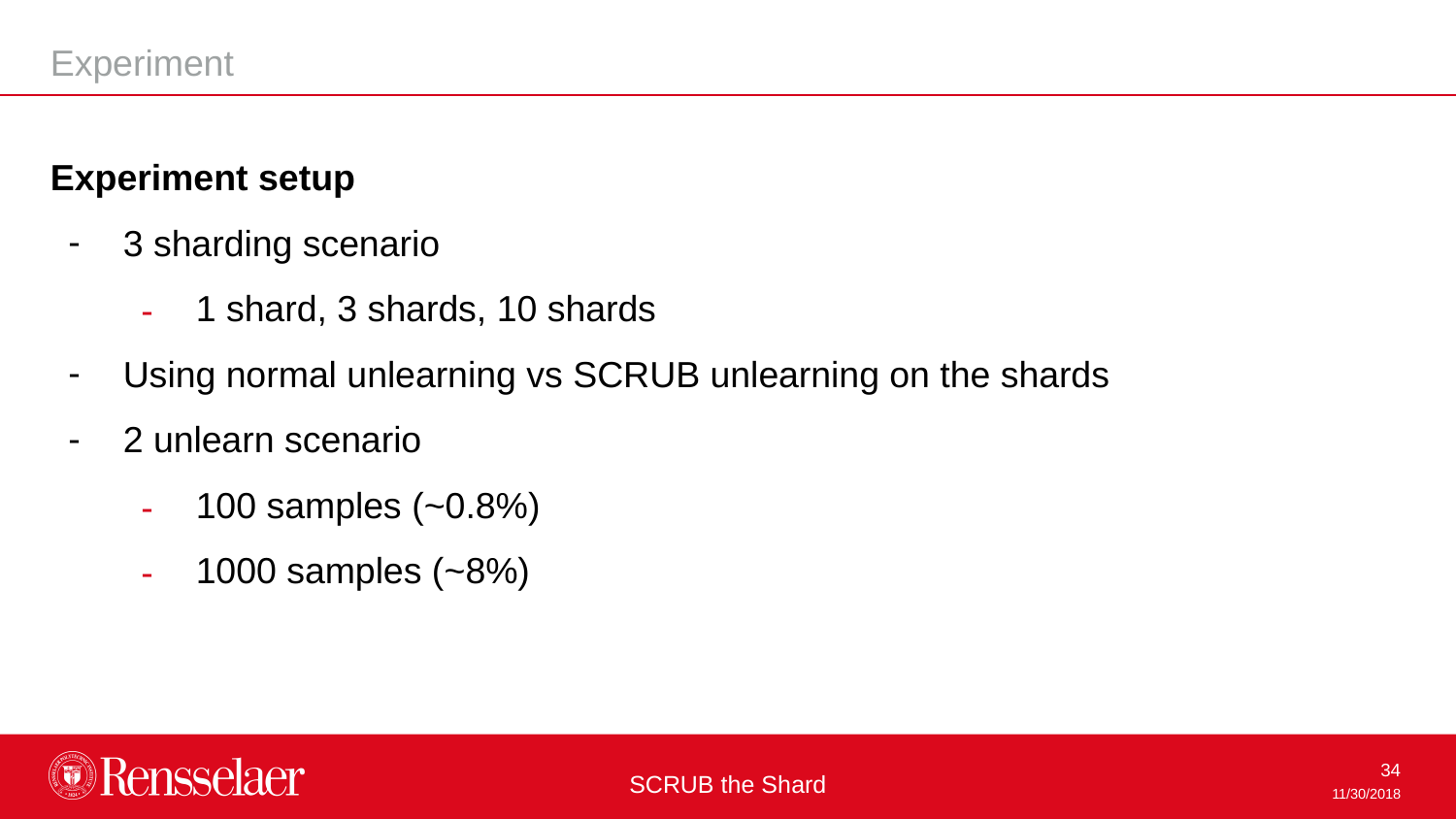

Experiment
Experiment setup
3 sharding scenario
1 shard, 3 shards, 10 shards
Using normal unlearning vs SCRUB unlearning on the shards
2 unlearn scenario
100 samples (~0.8%)
1000 samples (~8%)

SCRUB the Shard